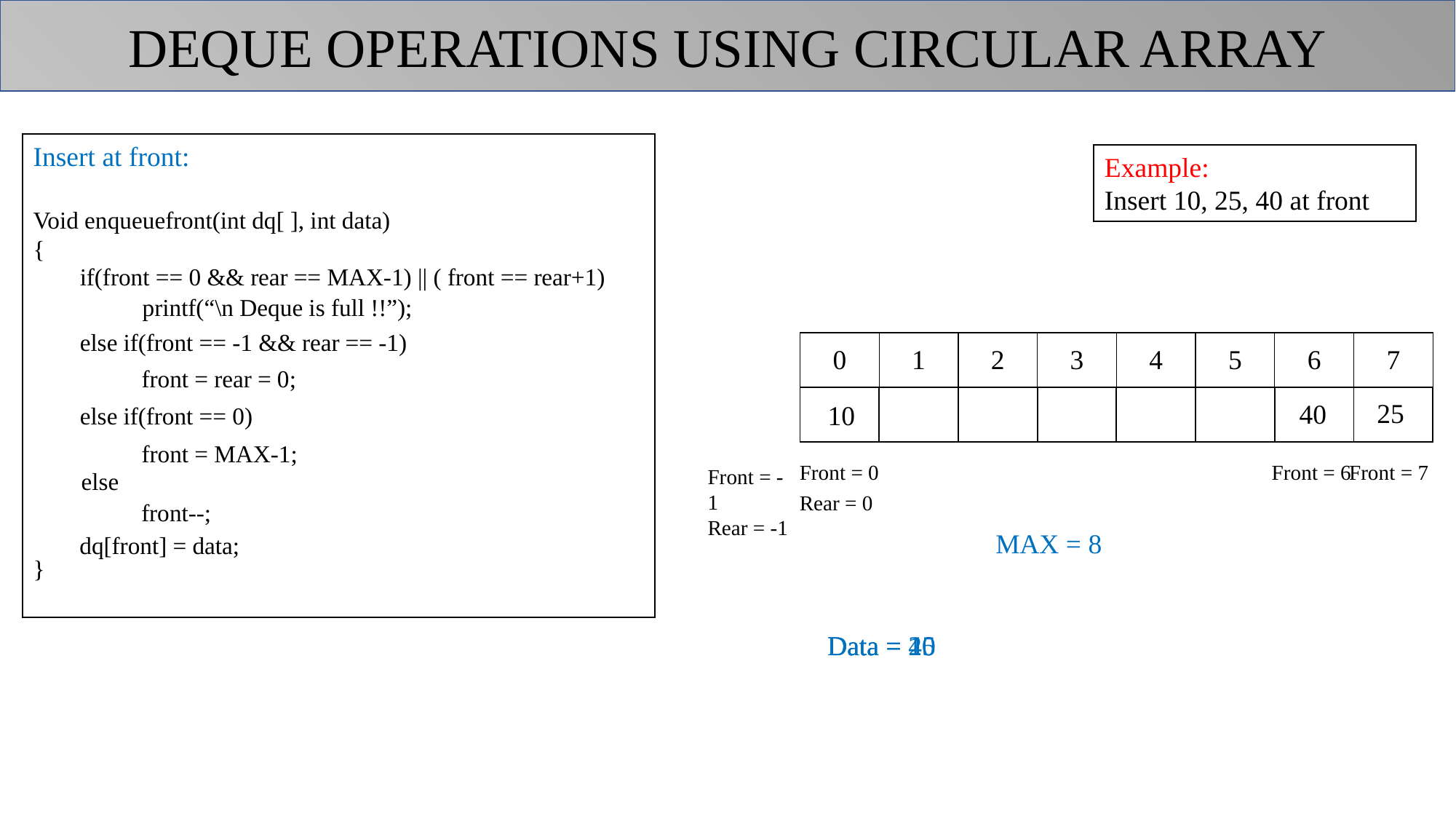

DEQUE OPERATIONS USING CIRCULAR ARRAY
Insert at front:

Void enqueuefront(int dq[ ], int data)
{

	printf(“\n Deque is full !!”);

        else

}

Example:
Insert 10, 25, 40 at front
if(front == 0 && rear == MAX-1) || ( front == rear+1)
else if(front == -1 && rear == -1)
| 0 | 1 | 2 | 3 | 4 | 5 | 6 | 7 |
| --- | --- | --- | --- | --- | --- | --- | --- |
|  |  |  |  |  |  |  |  |
front = rear = 0;
25
40
10
else if(front == 0)
front = MAX-1;
Front = 0
Front = 6
Front = 7
Front = -1
Rear = -1
Rear = 0
front--;
MAX = 8
dq[front] = data;
Data = 10
Data = 40
Data = 25